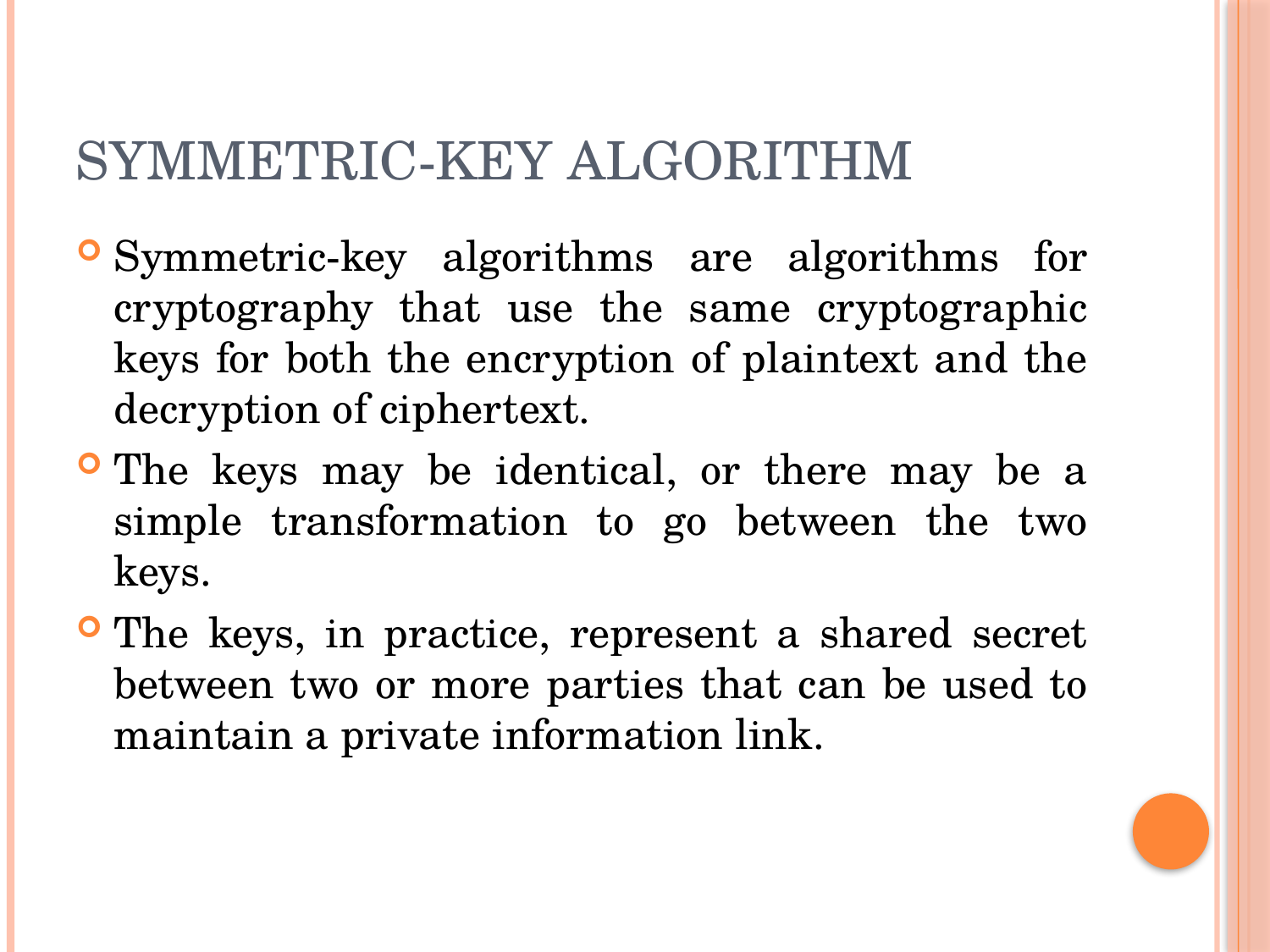

# Symmetric-key algorithm
Symmetric-key algorithms are algorithms for cryptography that use the same cryptographic keys for both the encryption of plaintext and the decryption of ciphertext.
The keys may be identical, or there may be a simple transformation to go between the two keys.
The keys, in practice, represent a shared secret between two or more parties that can be used to maintain a private information link.